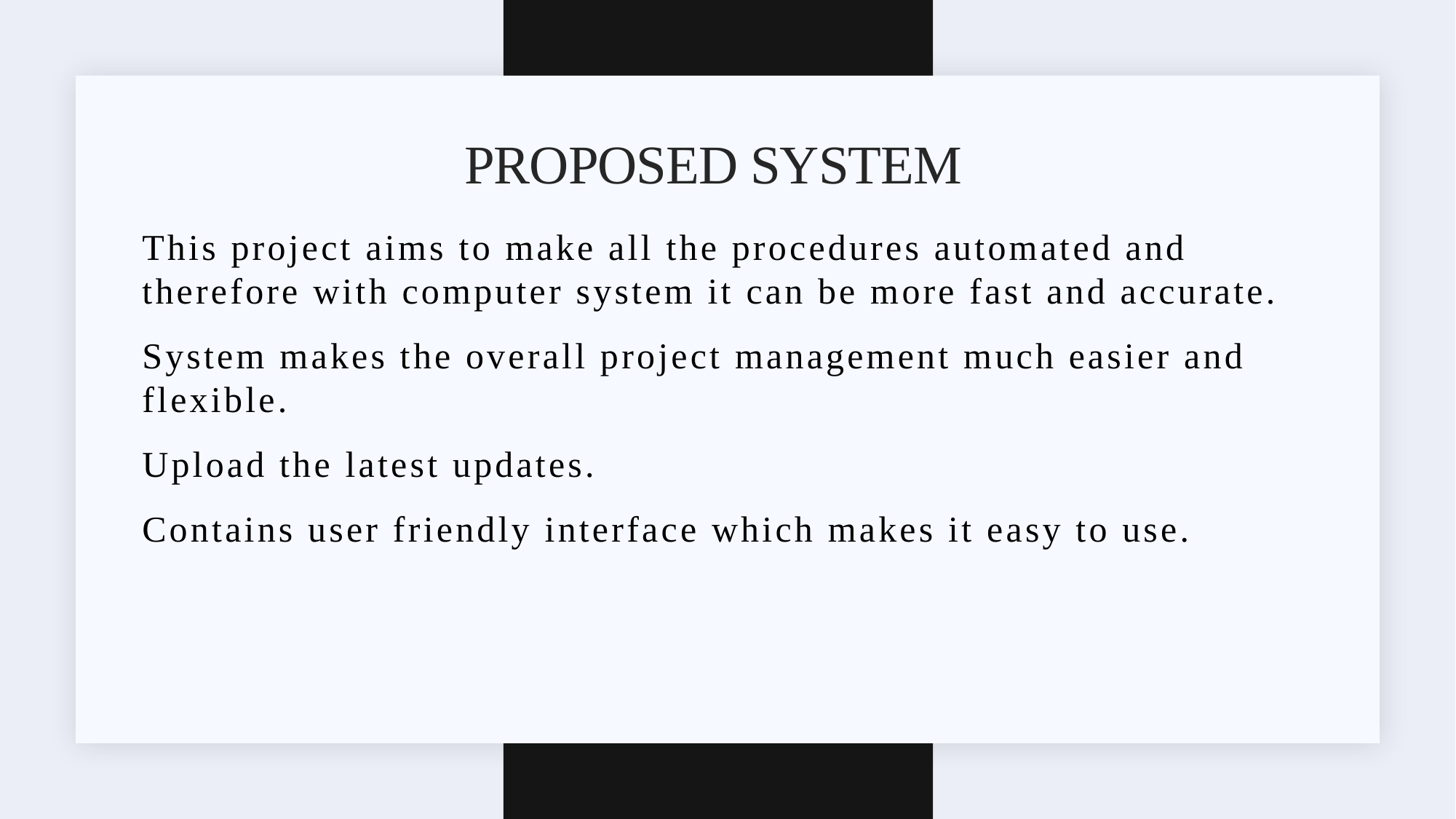

# Proposed system
This project aims to make all the procedures automated and therefore with computer system it can be more fast and accurate.
System makes the overall project management much easier and flexible.
Upload the latest updates.
Contains user friendly interface which makes it easy to use.